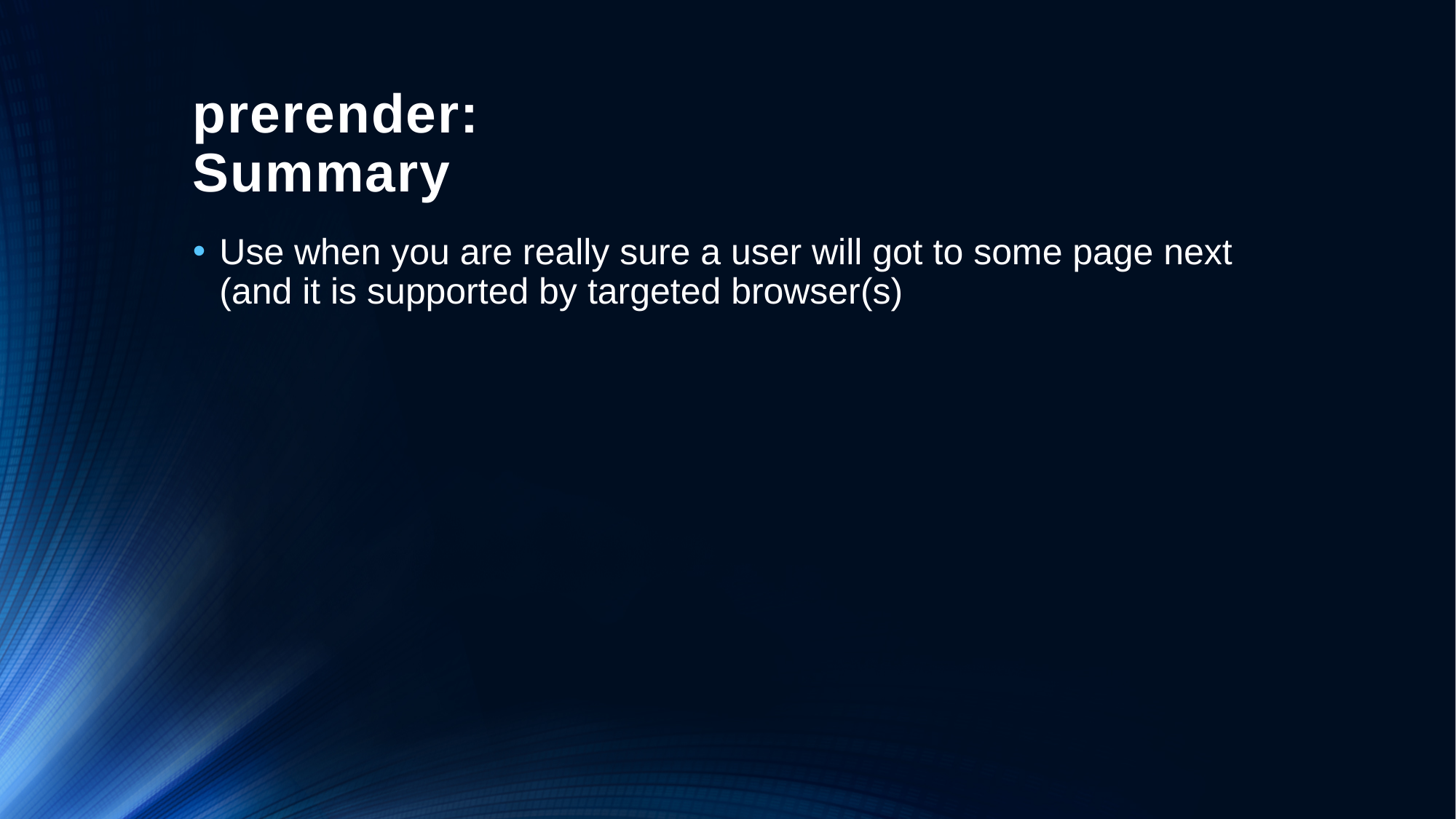

# prerender: Summary
Use when you are really sure a user will got to some page next (and it is supported by targeted browser(s)